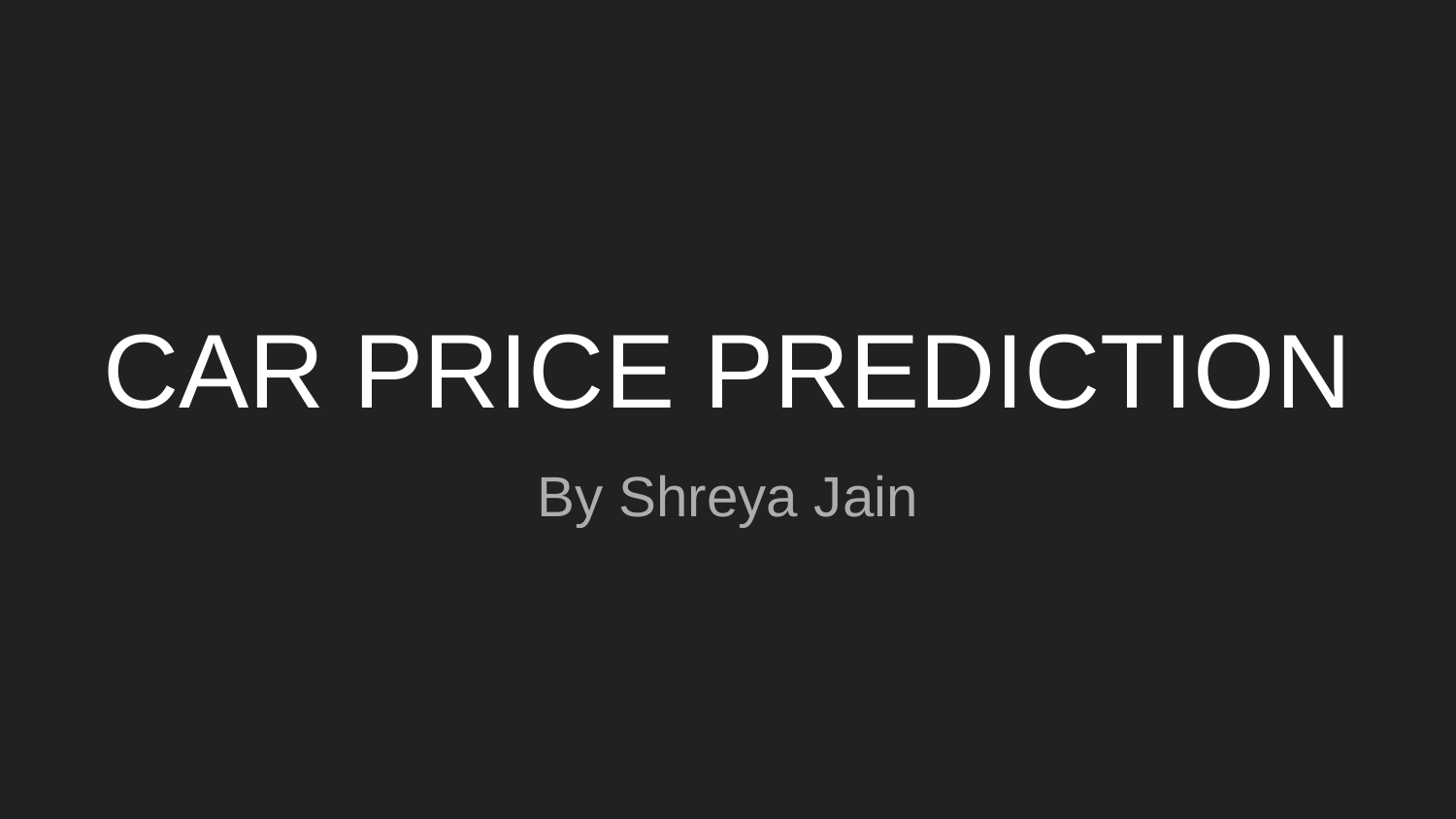

# CAR PRICE PREDICTION
By Shreya Jain